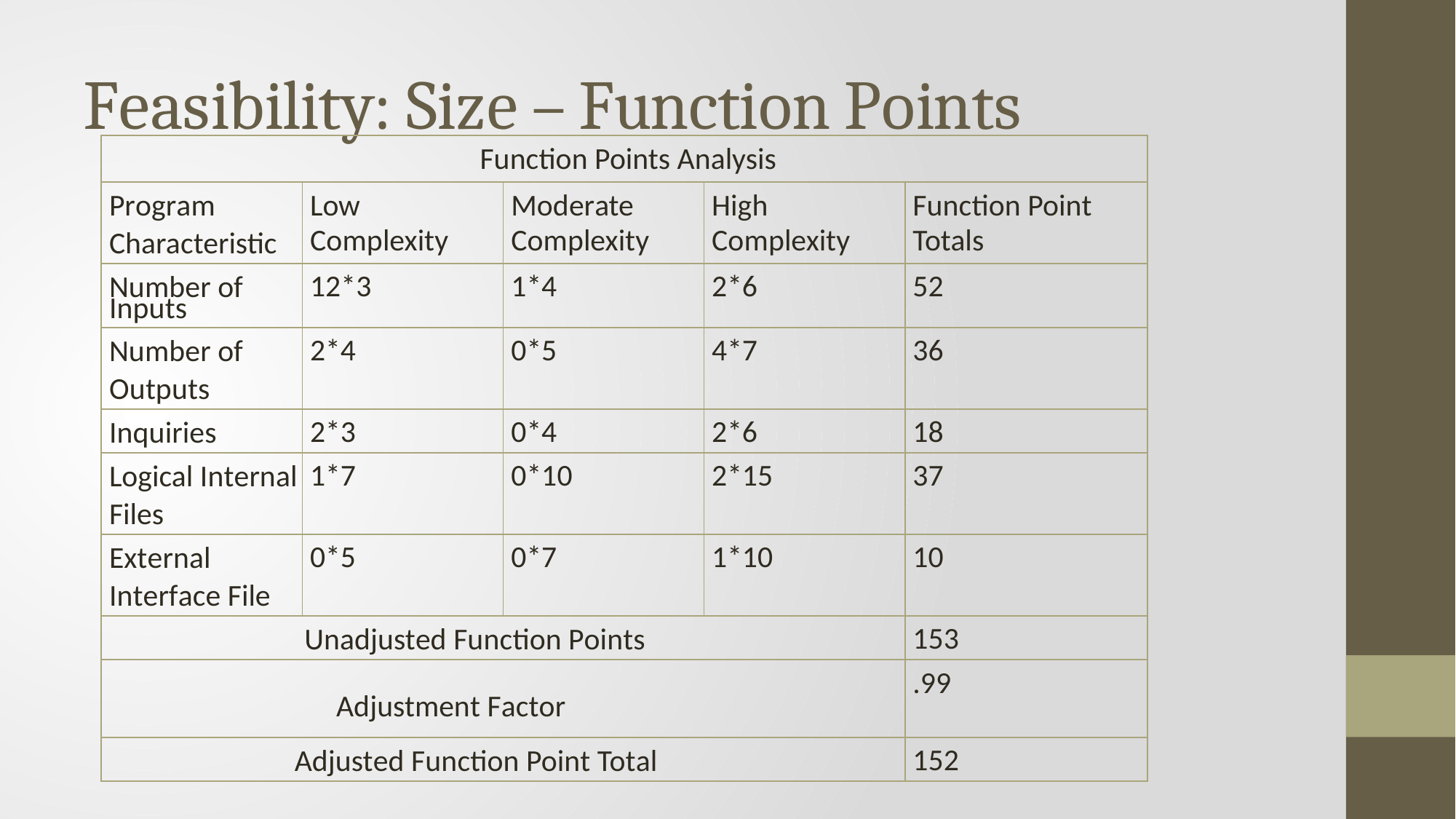

# Feasibility: Size – Function Points
| Function Points Analysis |  |  |  |  |
| --- | --- | --- | --- | --- |
| Program Characteristic | Low Complexity | Moderate Complexity | High Complexity | Function Point Totals |
| Number of Inputs | 12\*3 | 1\*4 | 2\*6 | 52 |
| Number of Outputs | 2\*4 | 0\*5 | 4\*7 | 36 |
| Inquiries | 2\*3 | 0\*4 | 2\*6 | 18 |
| Logical Internal Files | 1\*7 | 0\*10 | 2\*15 | 37 |
| External Interface File | 0\*5 | 0\*7 | 1\*10 | 10 |
| Unadjusted Function Points |  |  |  | 153 |
| Adjustment Factor |  |  |  | .99 |
| Adjusted Function Point Total |  |  |  | 152 |